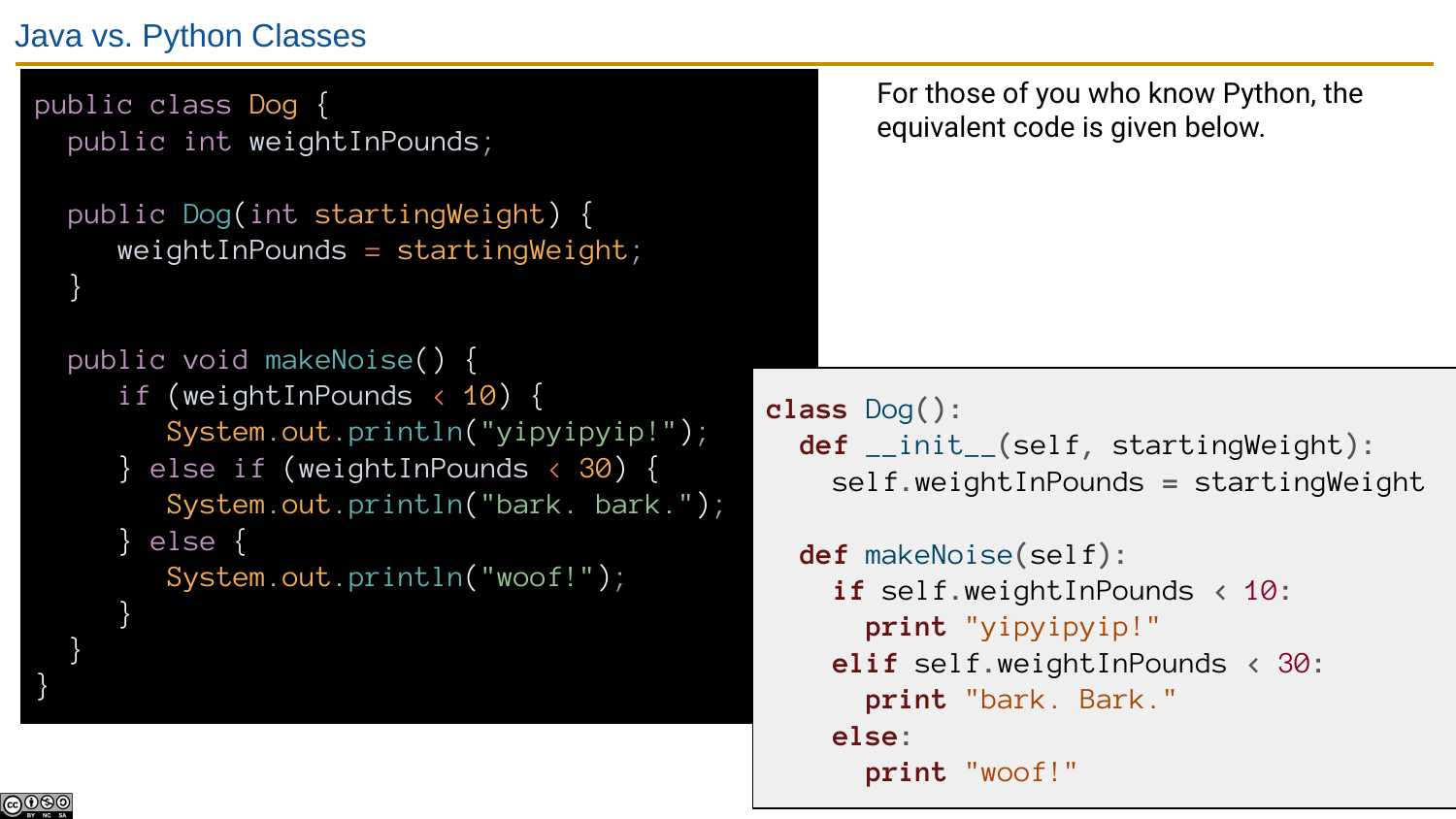

# Java vs. Python Classes
For those of you who know Python, the equivalent code is given below.
public class Dog {
  public int weightInPounds;

  public Dog(int startingWeight) {
     weightInPounds = startingWeight;
  }

  public void makeNoise() {
     if (weightInPounds < 10) {
        System.out.println("yipyipyip!");
     } else if (weightInPounds < 30) {
        System.out.println("bark. bark.");
     } else {
        System.out.println("woof!");
     }
  }
}
class Dog():
  def __init__(self, startingWeight):
    self.weightInPounds = startingWeight

  def makeNoise(self):
    if self.weightInPounds < 10:
      print "yipyipyip!"
    elif self.weightInPounds < 30:
      print "bark. Bark."
    else:
      print "woof!"